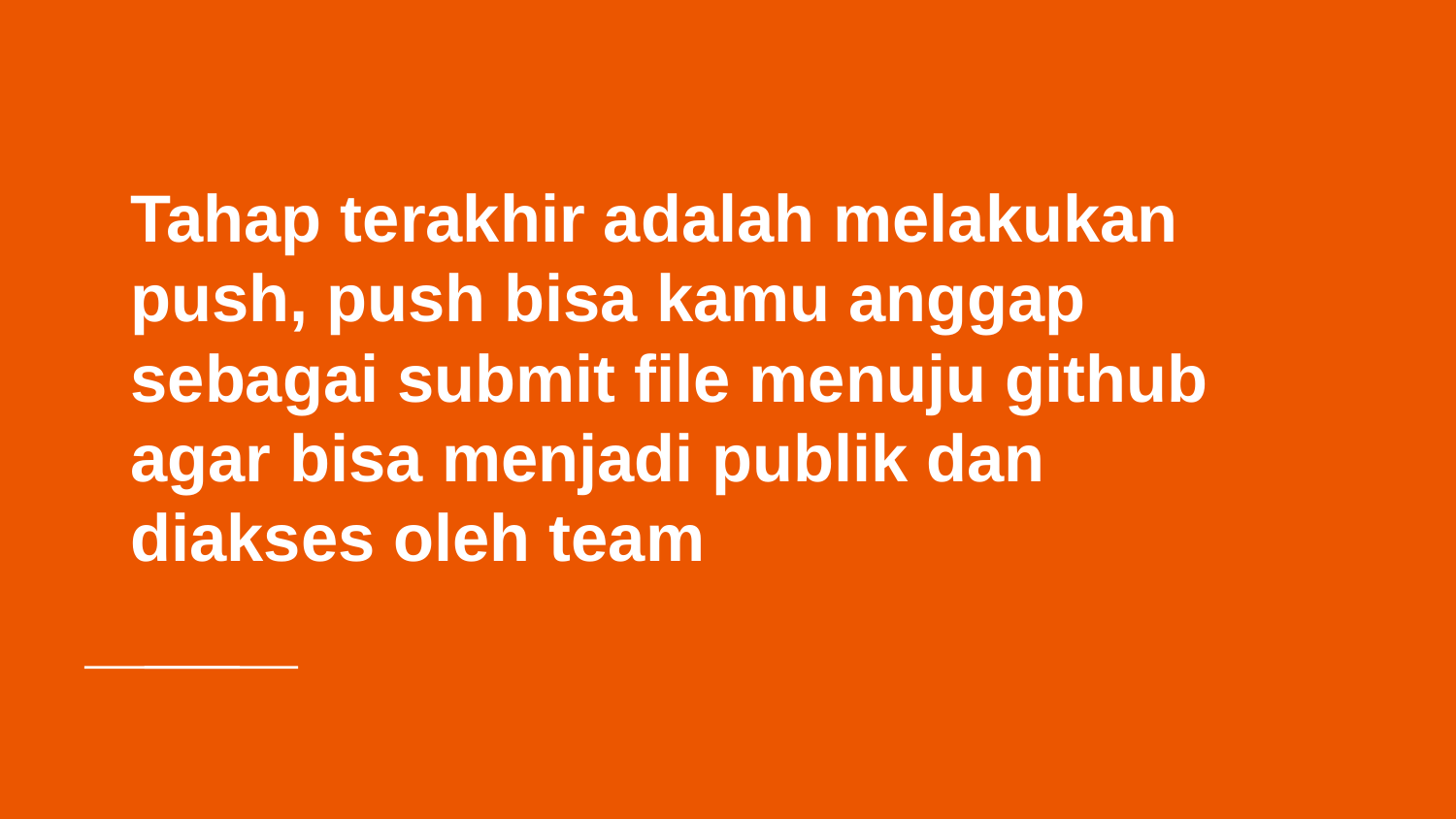

# Tahap terakhir adalah melakukan push, push bisa kamu anggap sebagai submit file menuju github agar bisa menjadi publik dan diakses oleh team